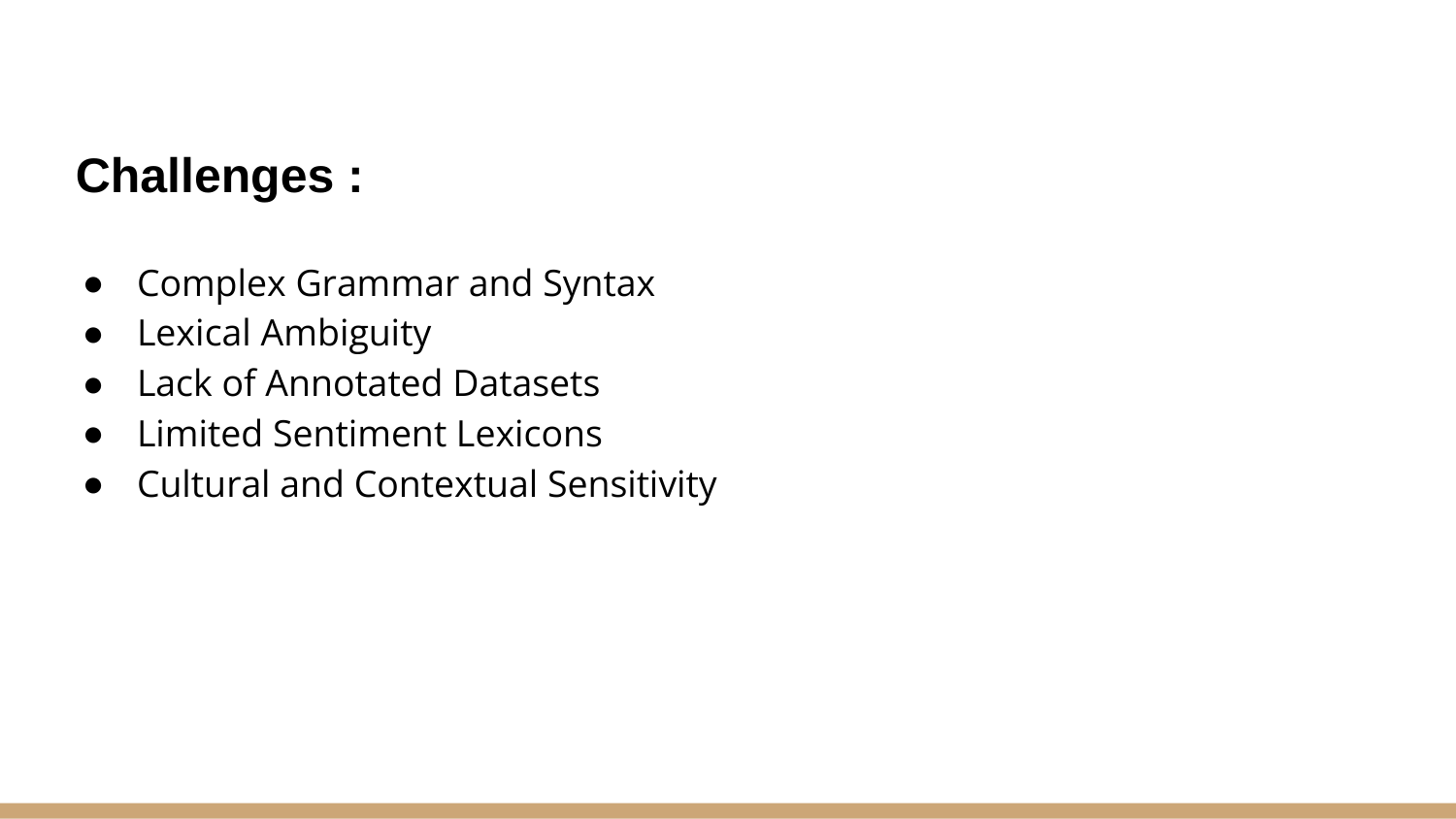

# Challenges :

Complex Grammar and Syntax
Lexical Ambiguity
Lack of Annotated Datasets
Limited Sentiment Lexicons
Cultural and Contextual Sensitivity